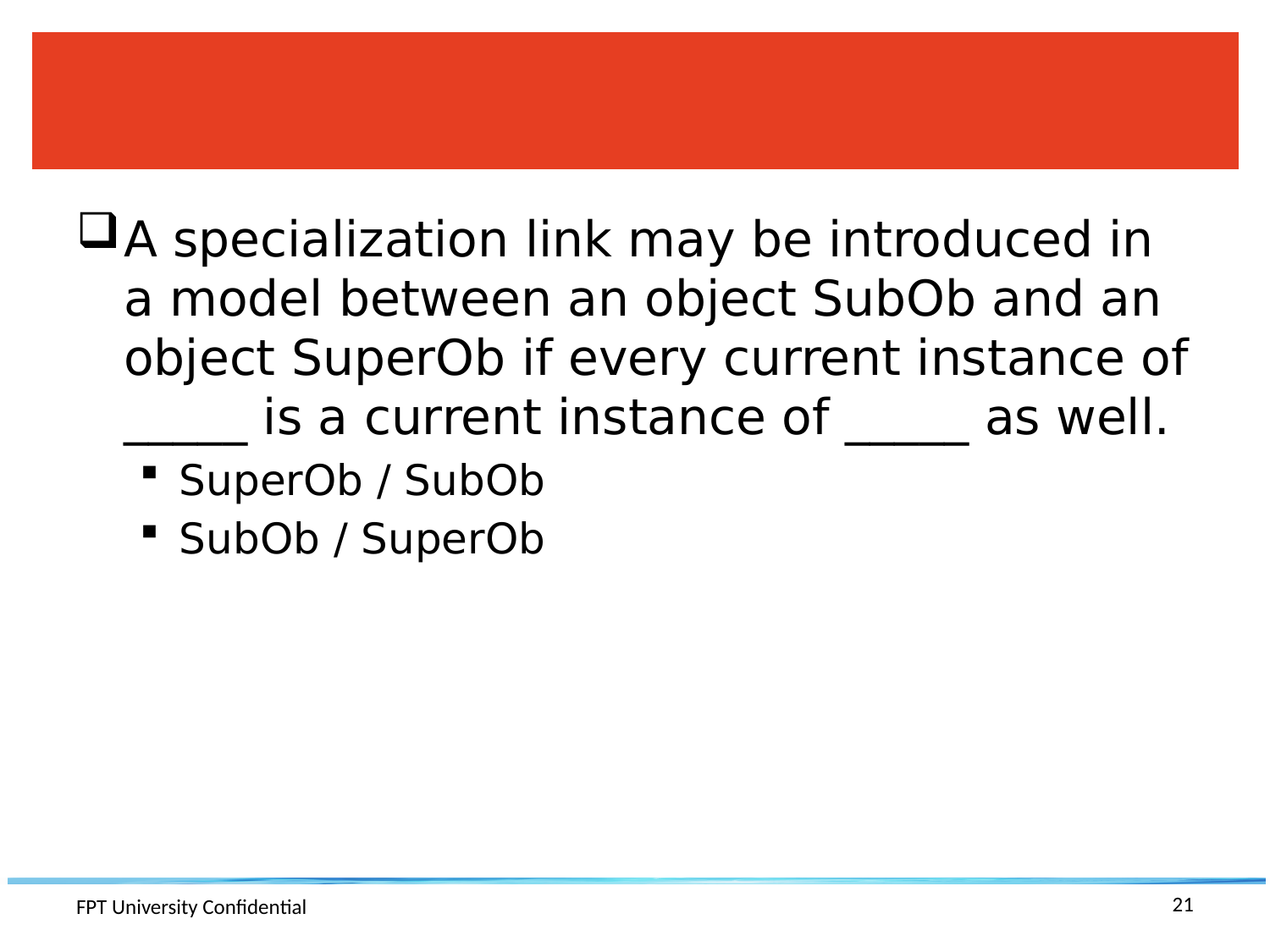

#
A specialization link may be introduced in a model between an object SubOb and an object SuperOb if every current instance of _____ is a current instance of _____ as well.
SuperOb / SubOb
SubOb / SuperOb